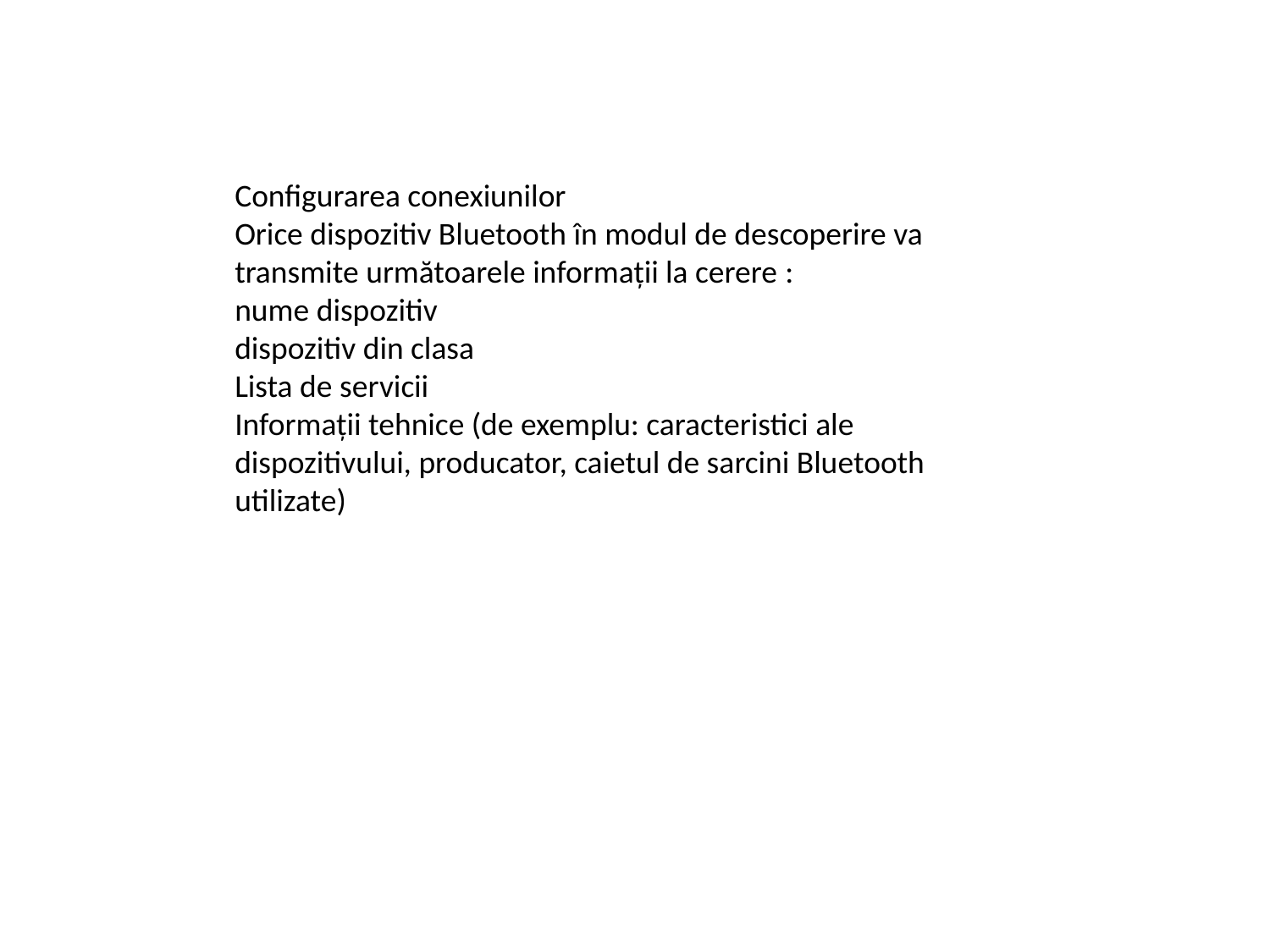

Configurarea conexiunilor
Orice dispozitiv Bluetooth în modul de descoperire va transmite următoarele informaţii la cerere :
nume dispozitiv
dispozitiv din clasa
Lista de servicii
Informaţii tehnice (de exemplu: caracteristici ale dispozitivului, producator, caietul de sarcini Bluetooth utilizate)